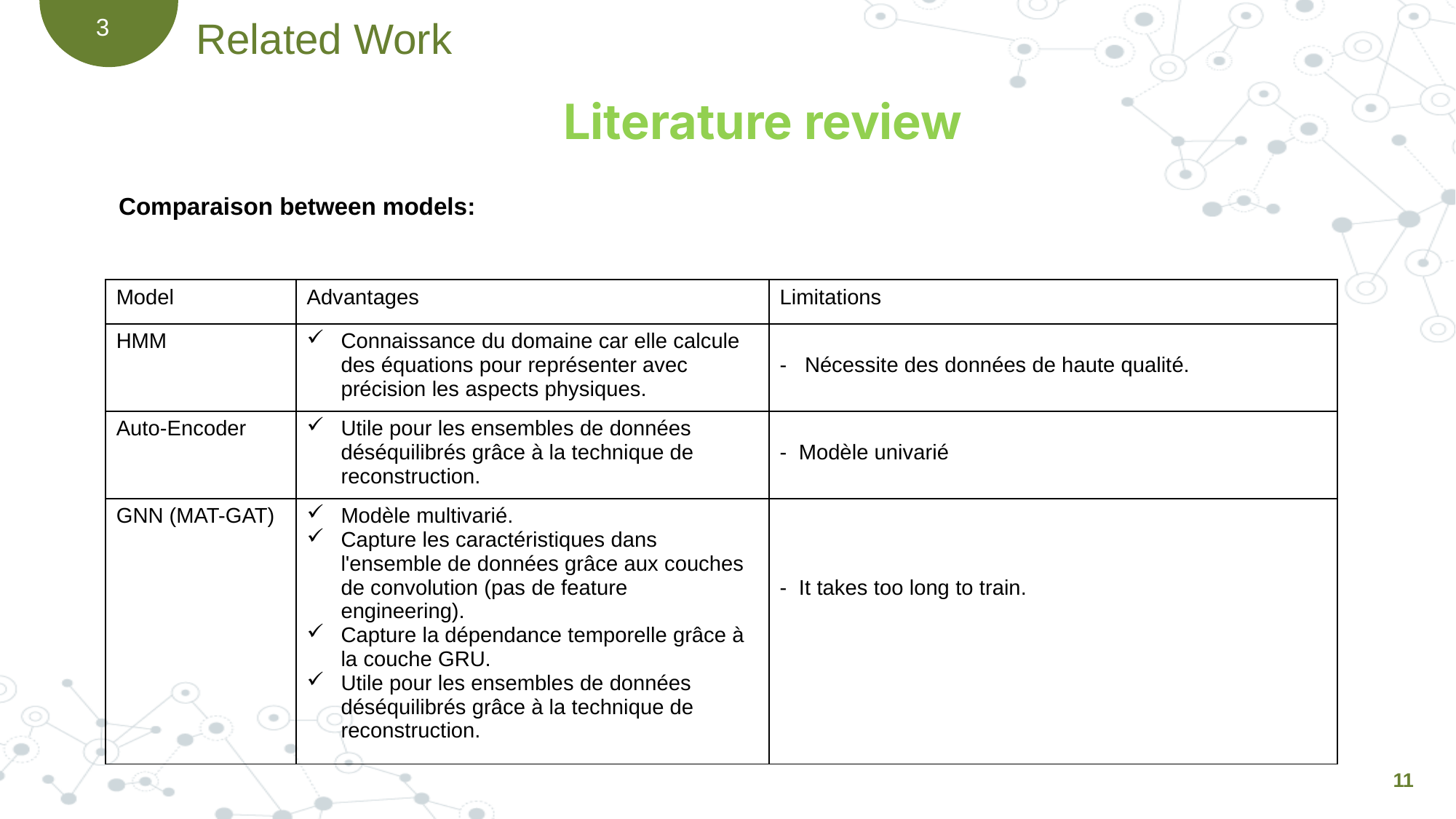

3

Related Work
Literature review
Comparaison between models:
| Model | Advantages | Limitations |
| --- | --- | --- |
| HMM | Connaissance du domaine car elle calcule des équations pour représenter avec précision les aspects physiques. | - Nécessite des données de haute qualité. |
| Auto-Encoder | Utile pour les ensembles de données déséquilibrés grâce à la technique de reconstruction. | - Modèle univarié |
| GNN (MAT-GAT) | Modèle multivarié. Capture les caractéristiques dans l'ensemble de données grâce aux couches de convolution (pas de feature engineering). Capture la dépendance temporelle grâce à la couche GRU. Utile pour les ensembles de données déséquilibrés grâce à la technique de reconstruction. | - It takes too long to train. |
11
11
11
11